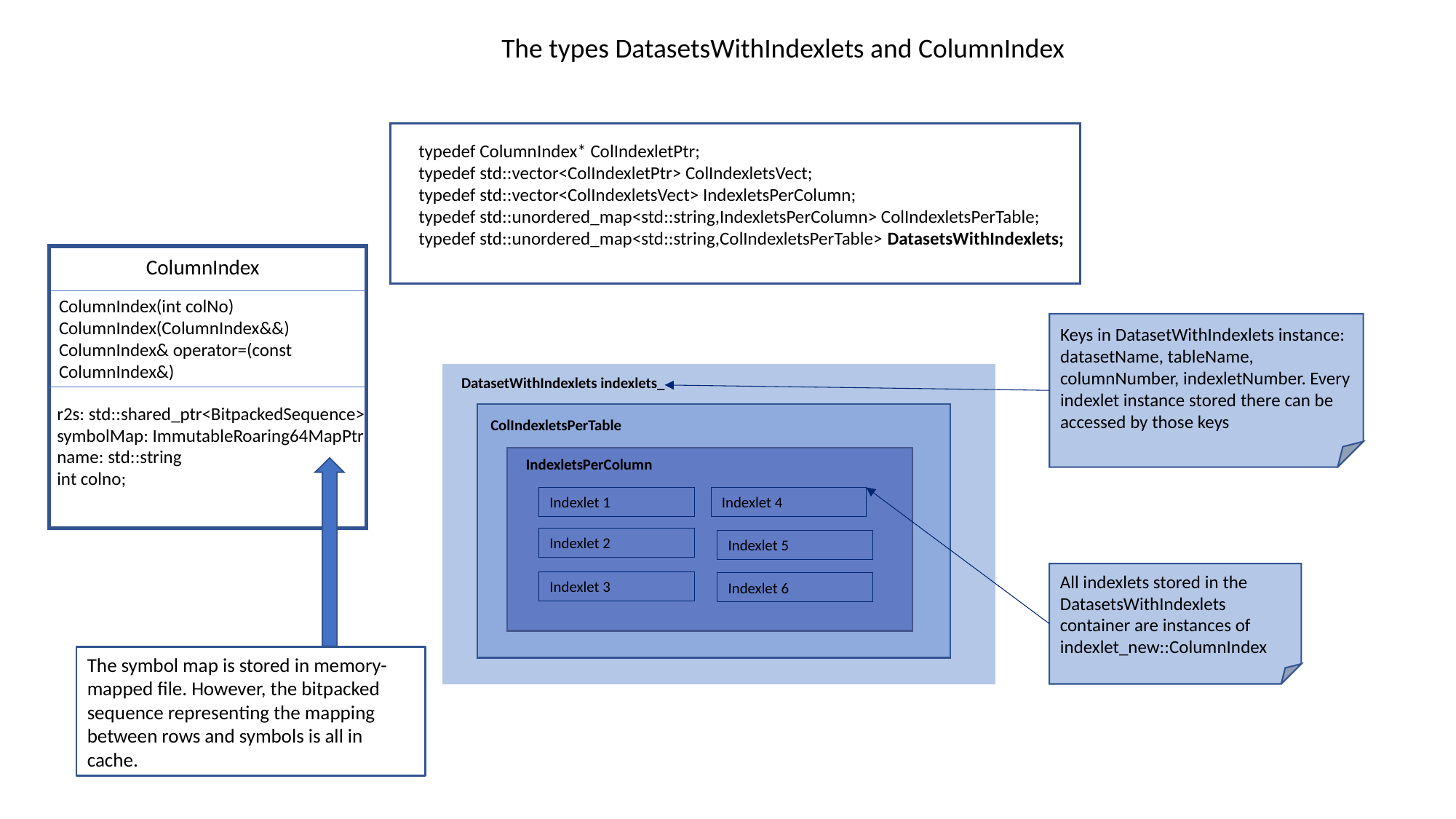

The types DatasetsWithIndexlets and ColumnIndex

  typedef ColumnIndex* ColIndexletPtr;
  typedef std::vector<ColIndexletPtr> ColIndexletsVect;
  typedef std::vector<ColIndexletsVect> IndexletsPerColumn;
  typedef std::unordered_map<std::string,IndexletsPerColumn> ColIndexletsPerTable;
  typedef std::unordered_map<std::string,ColIndexletsPerTable> DatasetsWithIndexlets;

ColumnIndex
ColumnIndex(int colNo)
ColumnIndex(ColumnIndex&&)
ColumnIndex& operator=(const ColumnIndex&)
Keys in DatasetWithIndexlets instance: datasetName, tableName, columnNumber, indexletNumber. Every indexlet instance stored there can be accessed by those keys

DatasetWithIndexlets indexlets_
r2s: std::shared_ptr<BitpackedSequence>
symbolMap: ImmutableRoaring64MapPtr
name: std::string
int colno;

ColIndexletsPerTable

IndexletsPerColumn

Indexlet 1
Indexlet 4
Indexlet 2
Indexlet 5

All indexlets stored in the DatasetsWithIndexlets container are instances of indexlet_new::ColumnIndex
Indexlet 3
Indexlet 6
The symbol map is stored in memory-mapped file. However, the bitpacked sequence representing the mapping between rows and symbols is all in cache.